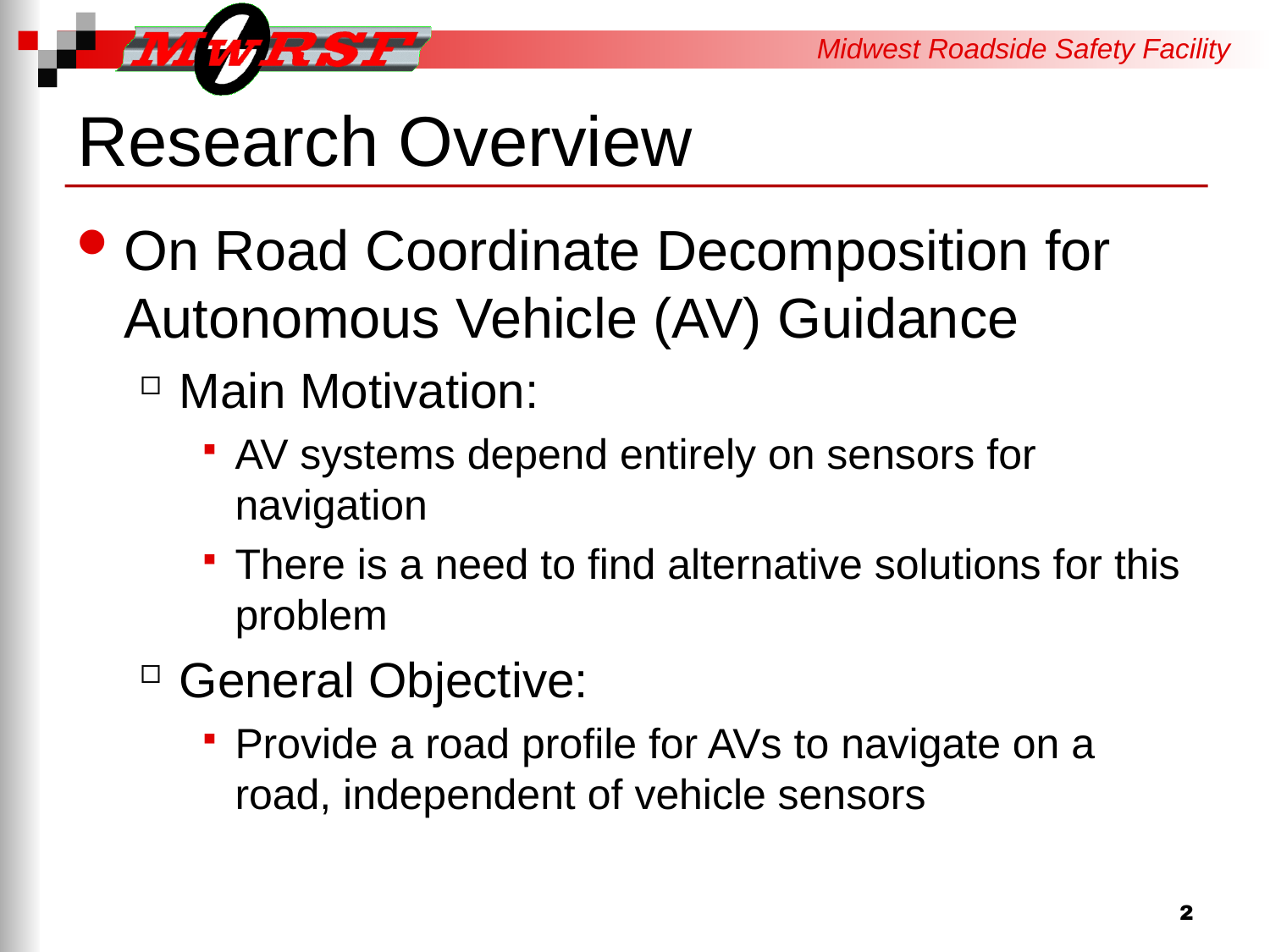

# Research Overview
On Road Coordinate Decomposition for Autonomous Vehicle (AV) Guidance
Main Motivation:
AV systems depend entirely on sensors for navigation
There is a need to find alternative solutions for this problem
General Objective:
Provide a road profile for AVs to navigate on a road, independent of vehicle sensors
2